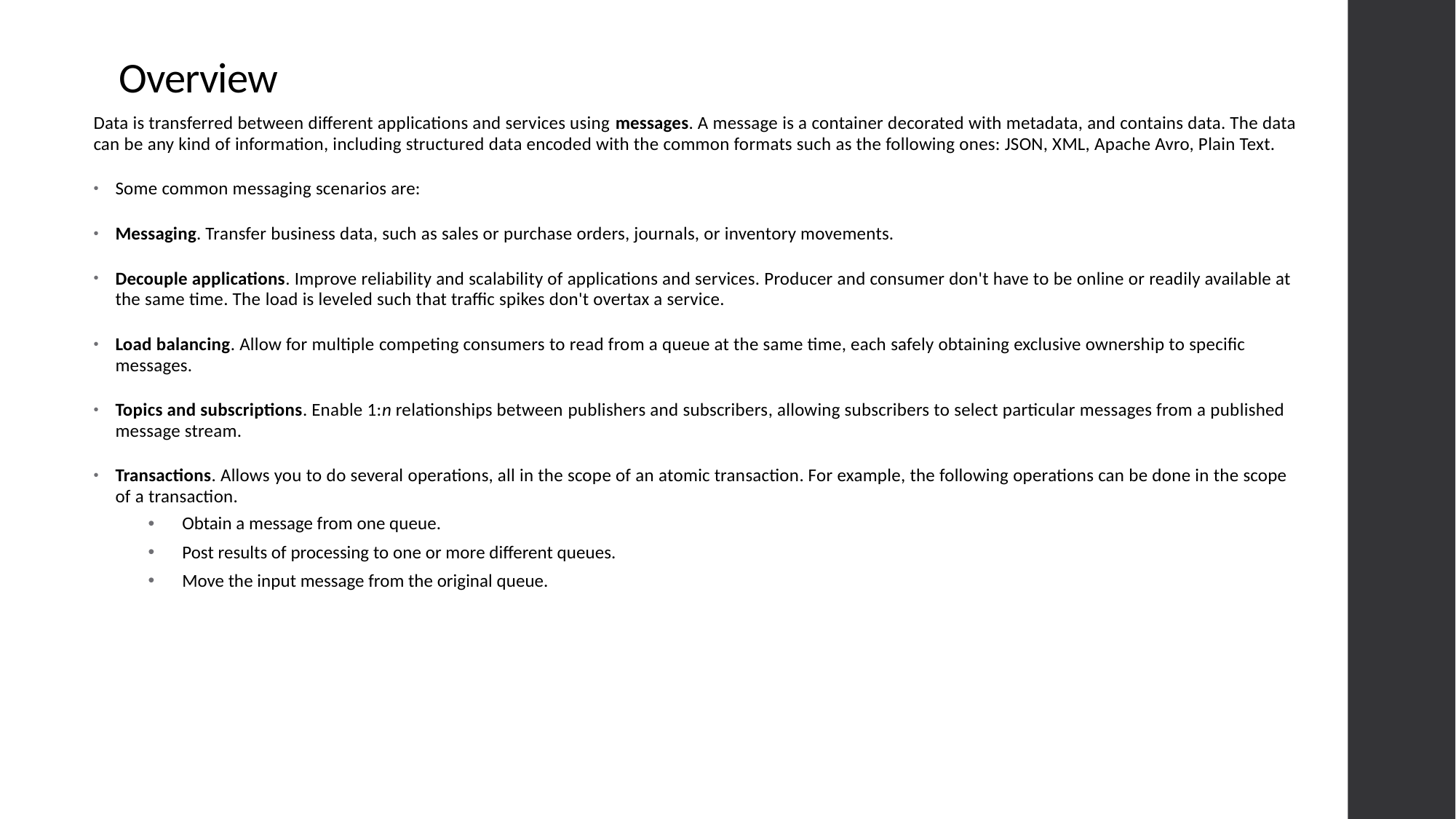

# Overview
Data is transferred between different applications and services using messages. A message is a container decorated with metadata, and contains data. The data can be any kind of information, including structured data encoded with the common formats such as the following ones: JSON, XML, Apache Avro, Plain Text.
Some common messaging scenarios are:
Messaging. Transfer business data, such as sales or purchase orders, journals, or inventory movements.
Decouple applications. Improve reliability and scalability of applications and services. Producer and consumer don't have to be online or readily available at the same time. The load is leveled such that traffic spikes don't overtax a service.
Load balancing. Allow for multiple competing consumers to read from a queue at the same time, each safely obtaining exclusive ownership to specific messages.
Topics and subscriptions. Enable 1:n relationships between publishers and subscribers, allowing subscribers to select particular messages from a published message stream.
Transactions. Allows you to do several operations, all in the scope of an atomic transaction. For example, the following operations can be done in the scope of a transaction.
Obtain a message from one queue.
Post results of processing to one or more different queues.
Move the input message from the original queue.